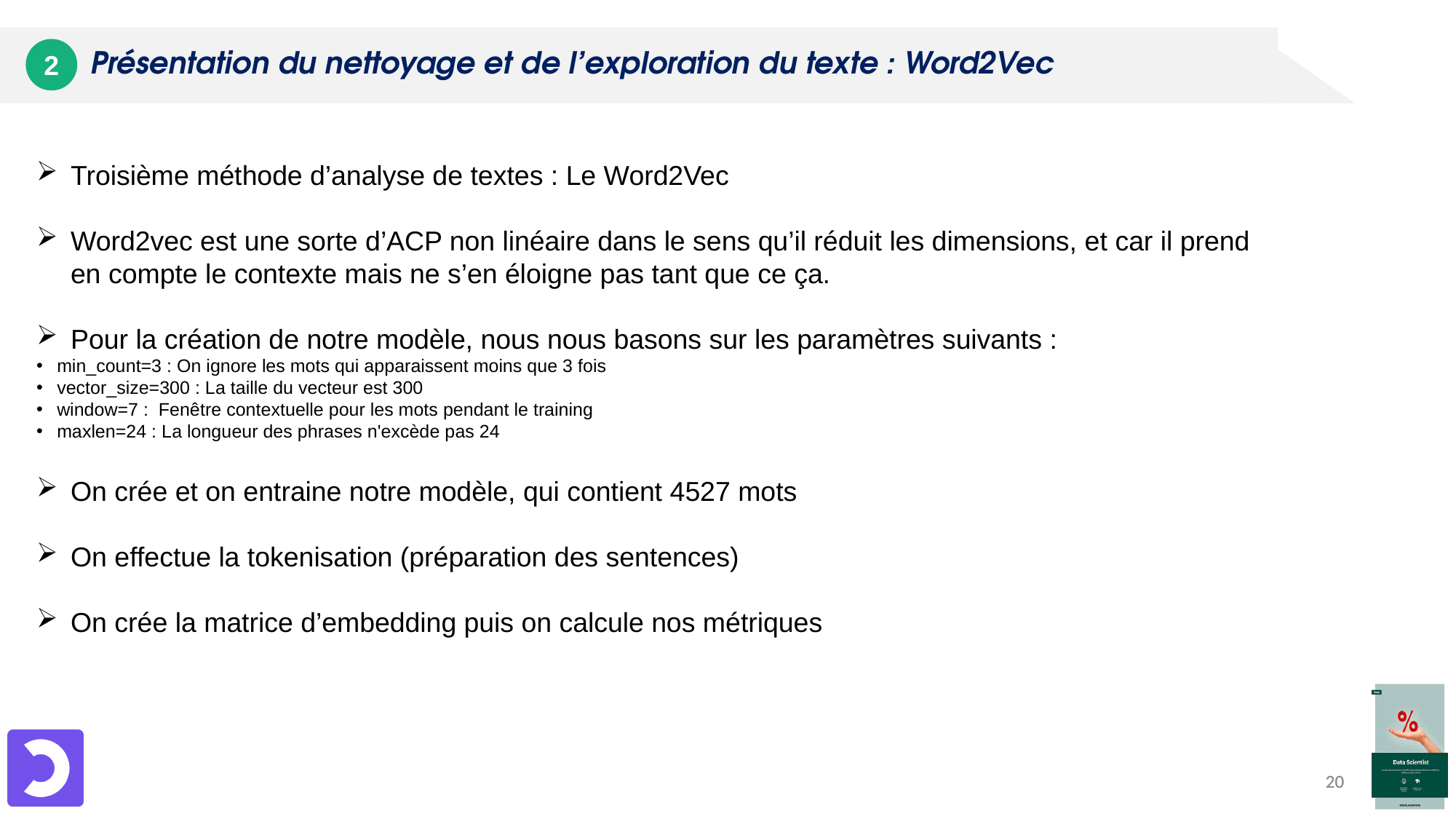

# Présentation du nettoyage et de l’exploration du texte : Word2Vec
2

Troisième méthode d’analyse de textes : Le Word2Vec

Word2vec est une sorte d’ACP non linéaire dans le sens qu’il réduit les dimensions, et car il prend en compte le contexte mais ne s’en éloigne pas tant que ce ça.

Pour la création de notre modèle, nous nous basons sur les paramètres suivants :
min_count=3 : On ignore les mots qui apparaissent moins que 3 fois
vector_size=300 : La taille du vecteur est 300
window=7 :  Fenêtre contextuelle pour les mots pendant le training
maxlen=24 : La longueur des phrases n'excède pas 24

On crée et on entraine notre modèle, qui contient 4527 mots

On effectue la tokenisation (préparation des sentences)

On crée la matrice d’embedding puis on calcule nos métriques

20